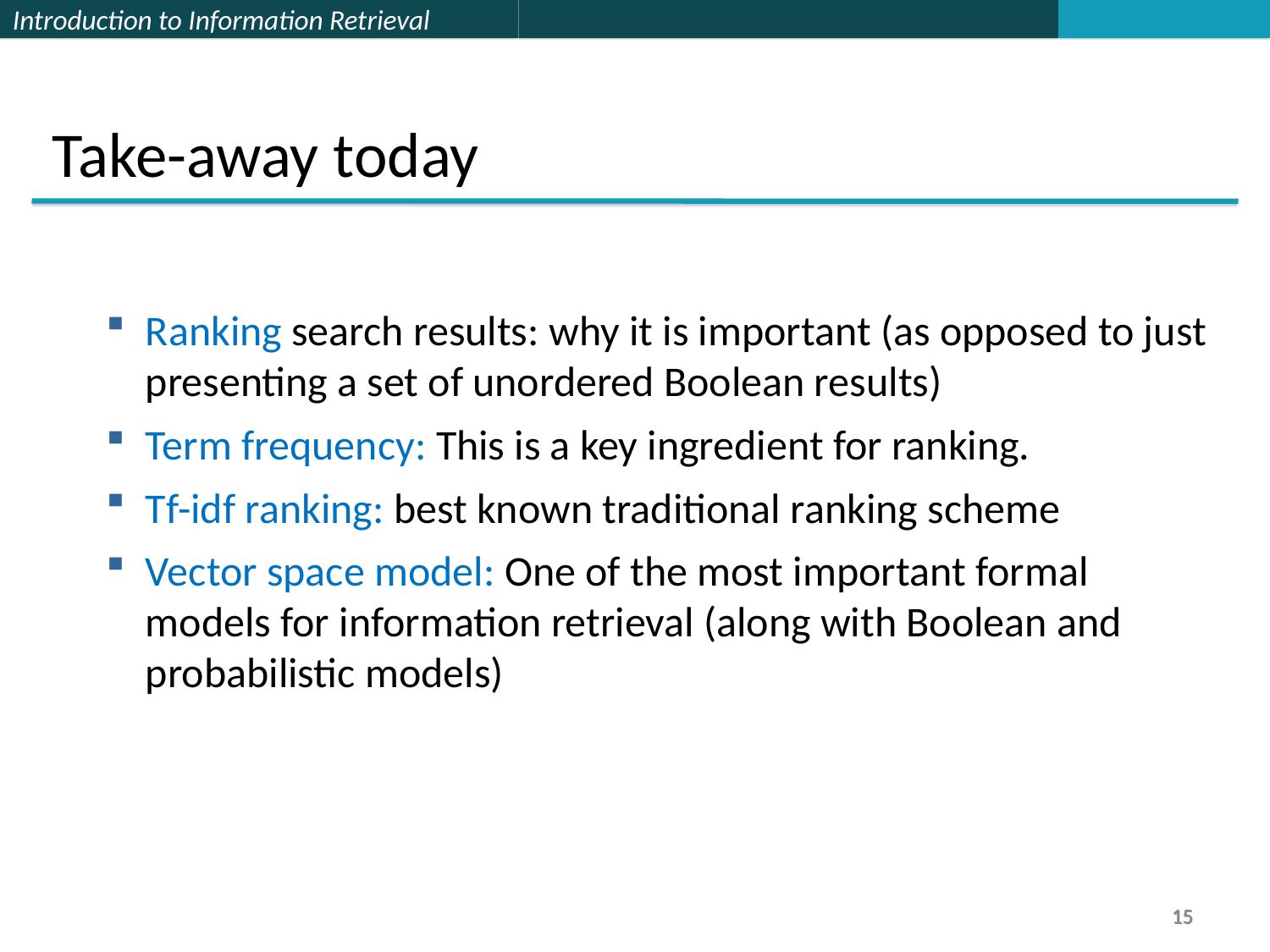

Take-away today
Ranking search results: why it is important (as opposed to just presenting a set of unordered Boolean results)
Term frequency: This is a key ingredient for ranking.
Tf-idf ranking: best known traditional ranking scheme
Vector space model: One of the most important formal models for information retrieval (along with Boolean and probabilistic models)

15
15